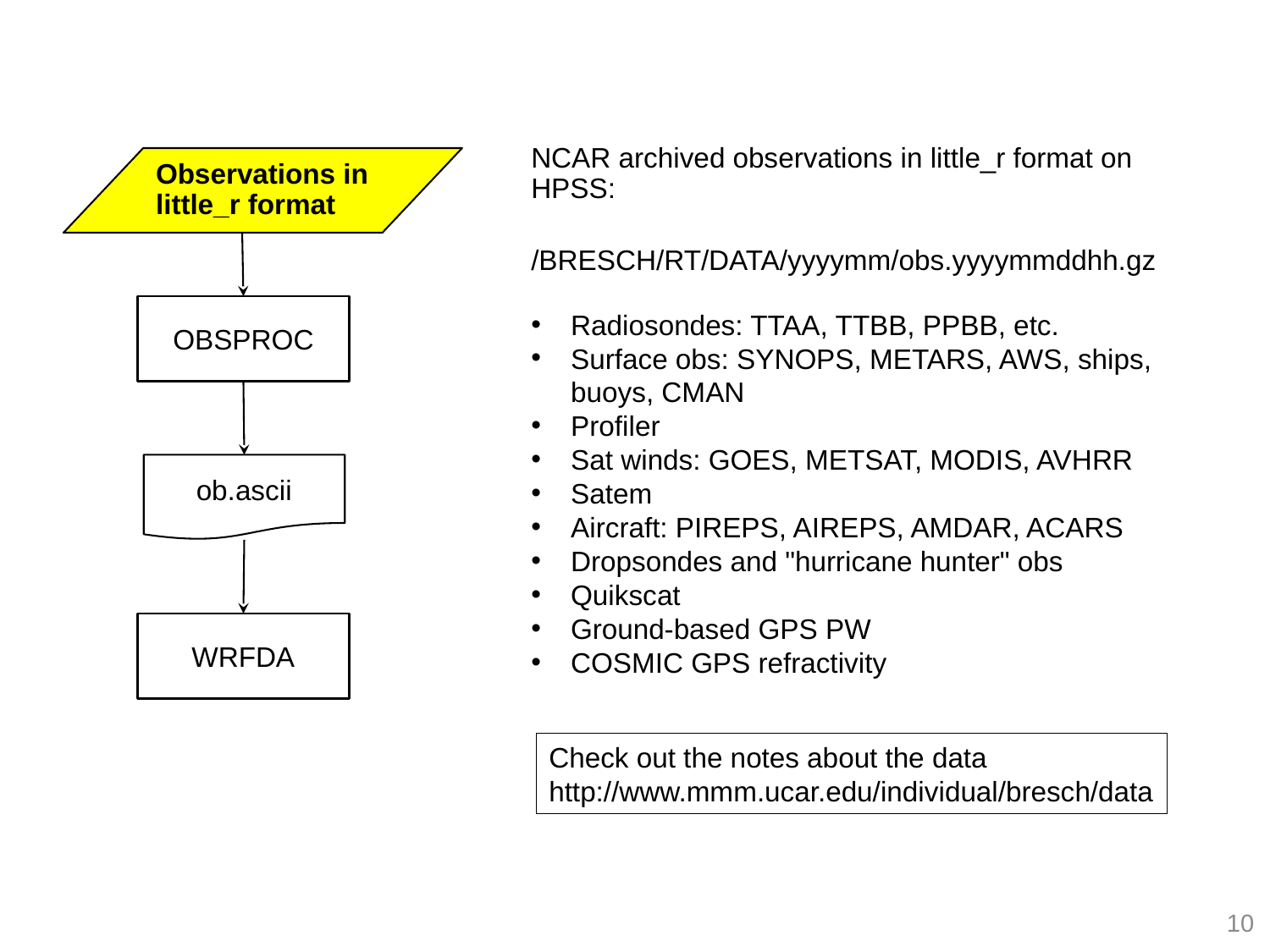

NCAR archived observations in little_r format on HPSS:

/BRESCH/RT/DATA/yyyymm/obs.yyyymmddhh.gz

Radiosondes: TTAA, TTBB, PPBB, etc.
Surface obs: SYNOPS, METARS, AWS, ships, buoys, CMAN
Profiler
Sat winds: GOES, METSAT, MODIS, AVHRR
Satem
Aircraft: PIREPS, AIREPS, AMDAR, ACARS
Dropsondes and "hurricane hunter" obs
Quikscat
Ground-based GPS PW
COSMIC GPS refractivity
Observations in little_r format
OBSPROC
ob.ascii
WRFDA
Check out the notes about the data
http://www.mmm.ucar.edu/individual/bresch/data
10